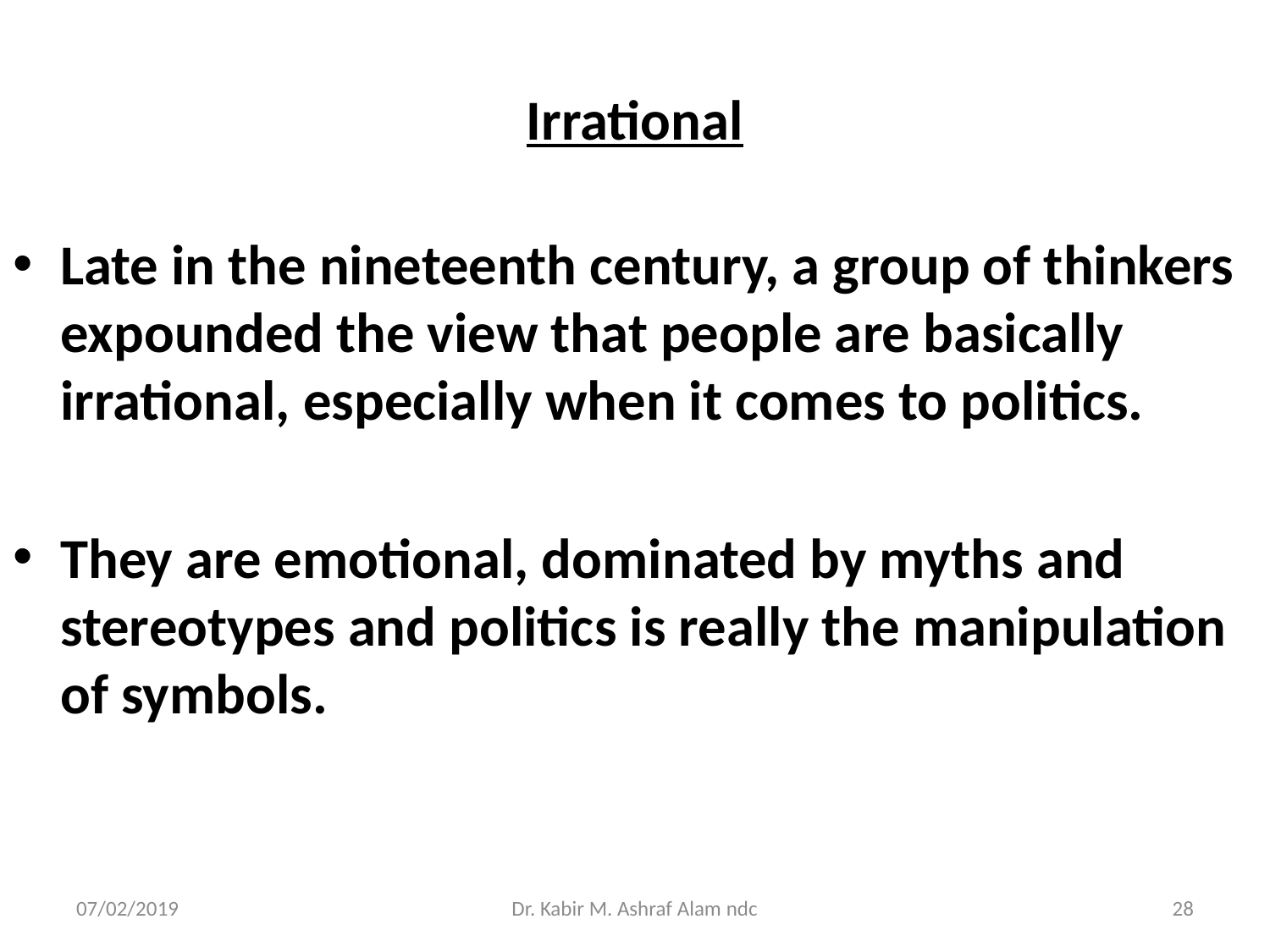

# Irrational
Late in the nineteenth century, a group of thinkers expounded the view that people are basically irrational, especially when it comes to politics.

They are emotional, dominated by myths and stereotypes and politics is really the manipulation of symbols.
07/02/2019
Dr. Kabir M. Ashraf Alam ndc
28